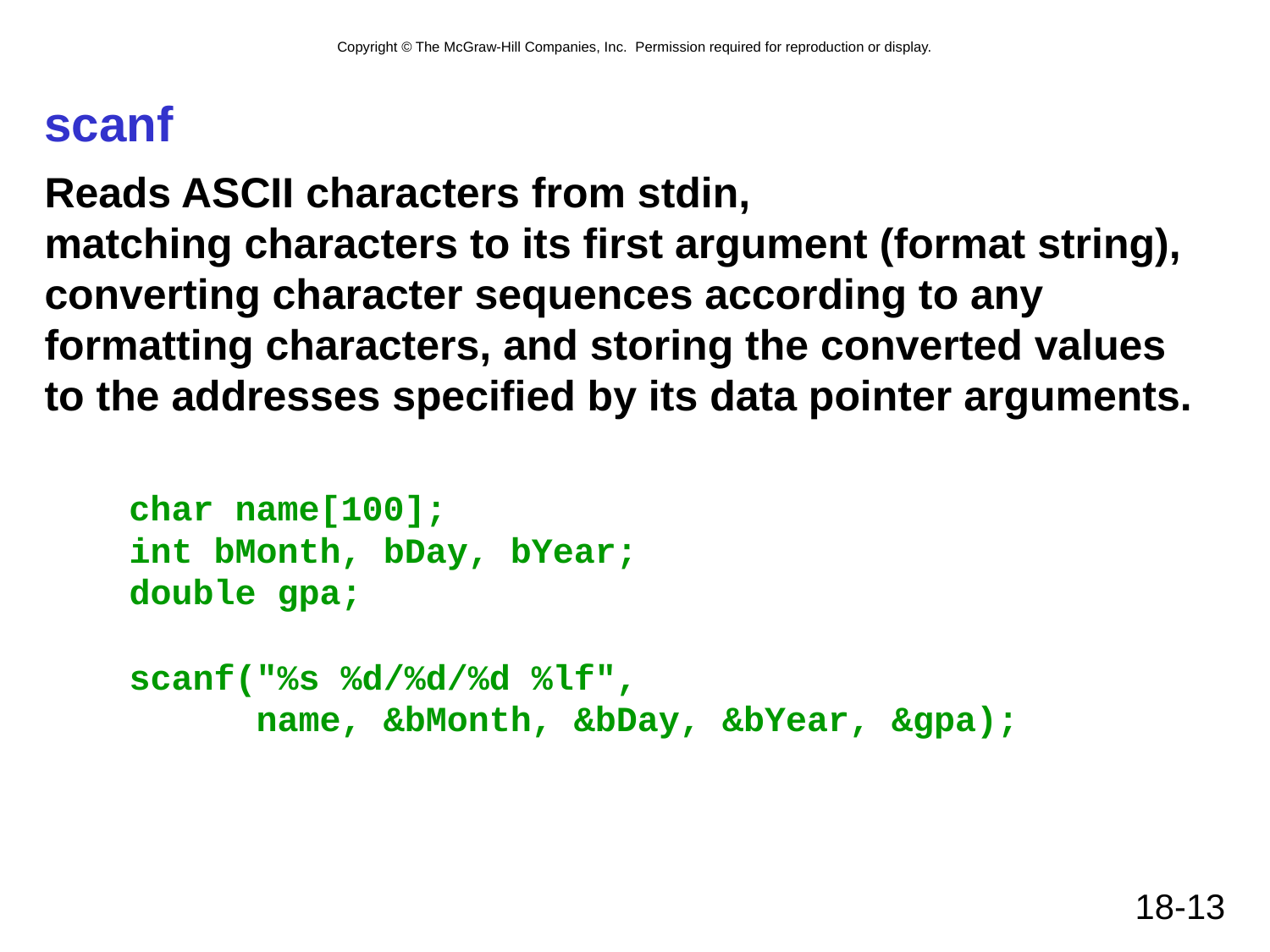

# scanf
Reads ASCII characters from stdin,
matching characters to its first argument (format string),
converting character sequences according to any
formatting characters, and storing the converted values
to the addresses specified by its data pointer arguments.

    char name[100];
    int bMonth, bDay, bYear;
    double gpa;
    scanf("%s %d/%d/%d %lf",
          name, &bMonth, &bDay, &bYear, &gpa);
18-13